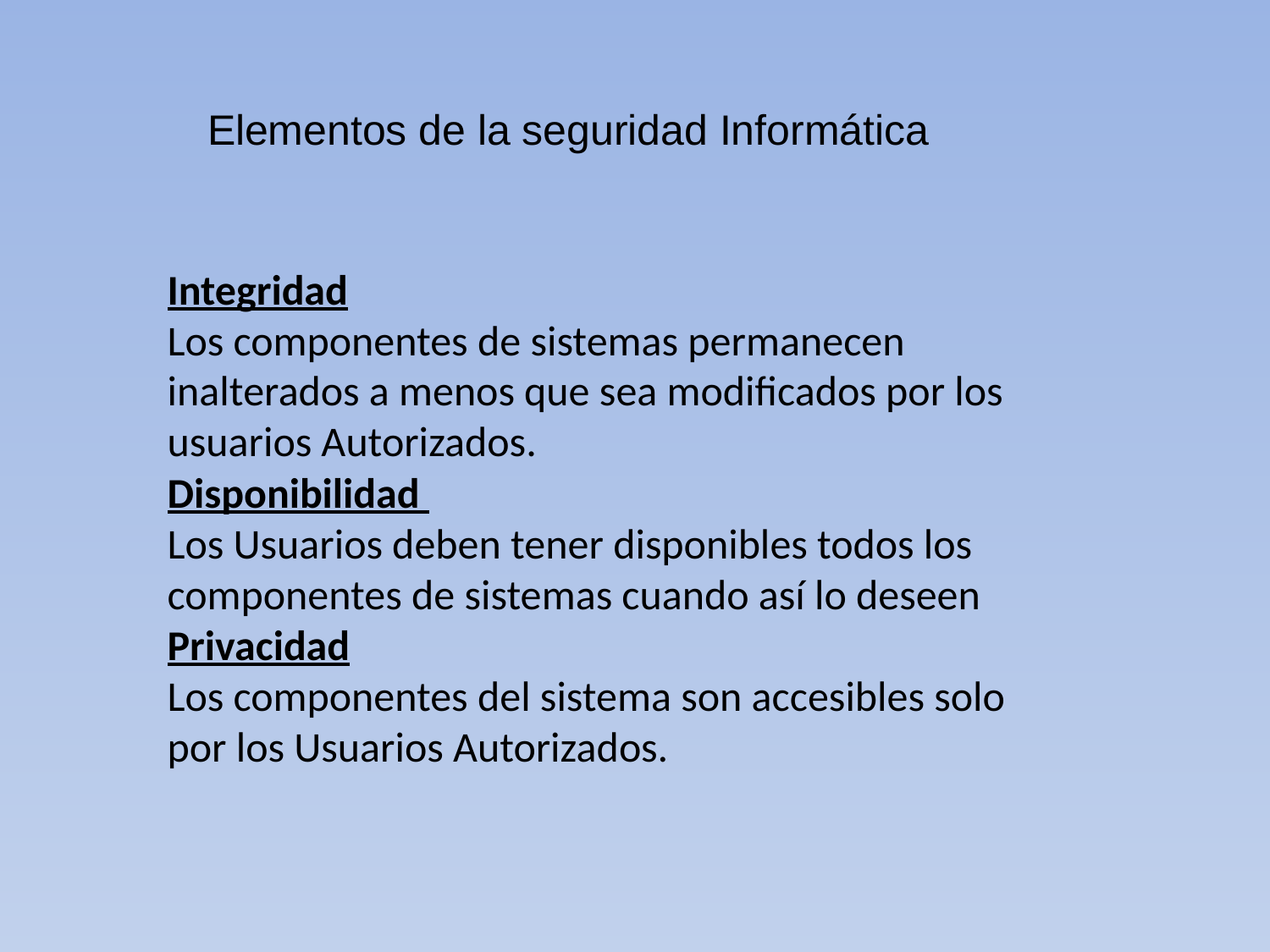

Elementos de la seguridad Informática
Integridad
Los componentes de sistemas permanecen inalterados a menos que sea modificados por los usuarios Autorizados.
Disponibilidad
Los Usuarios deben tener disponibles todos los componentes de sistemas cuando así lo deseen
Privacidad
Los componentes del sistema son accesibles solo por los Usuarios Autorizados.